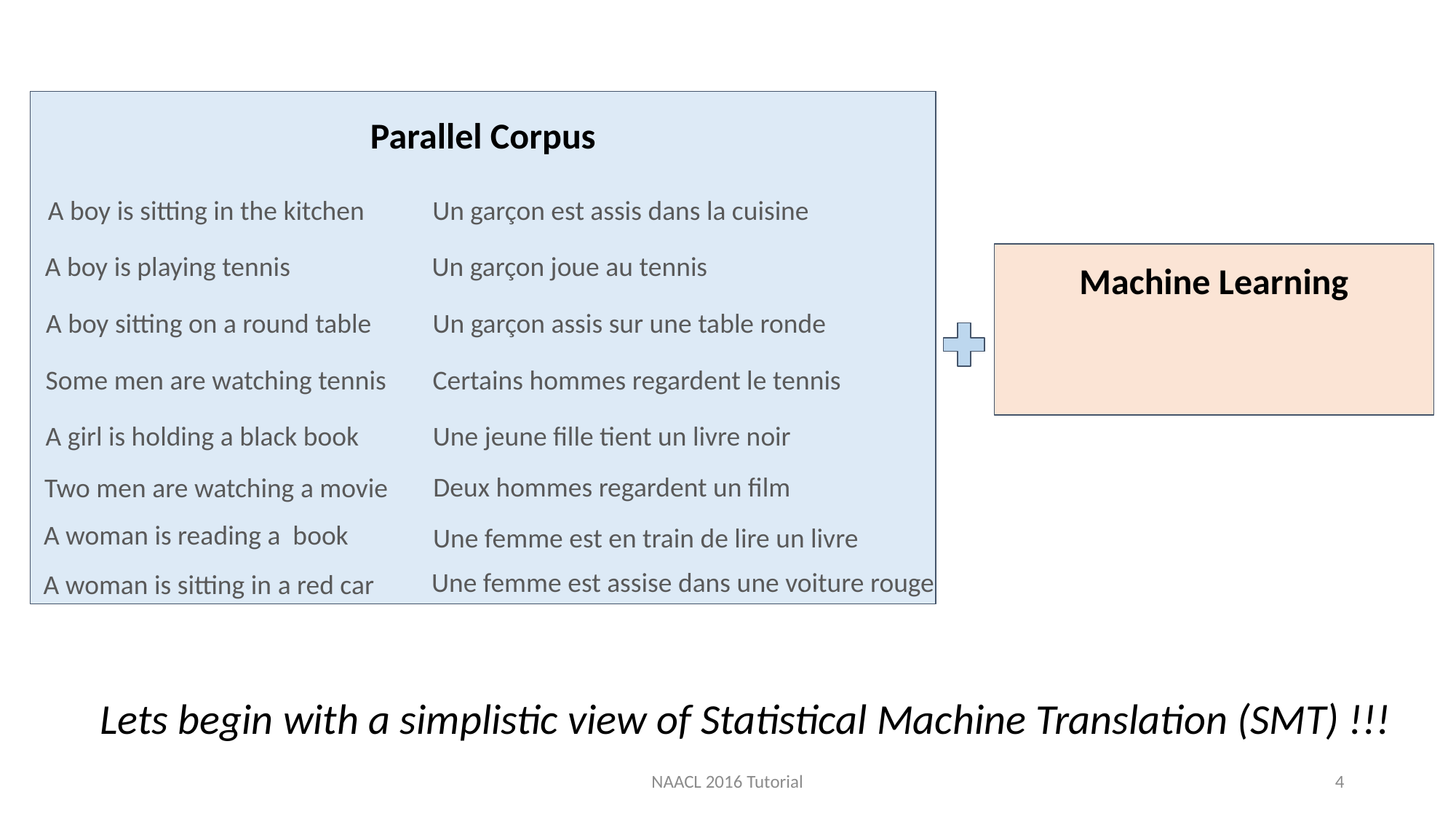

Parallel Corpus

A boy is sitting in the kitchen
Un garçon est assis dans la cuisine
A boy is playing tennis
Un garçon joue au tennis
Machine Learning

A boy sitting on a round table
Un garçon assis sur une table ronde

Some men are watching tennis
Certains hommes regardent le tennis
A girl is holding a black book
Une jeune fille tient un livre noir
Deux hommes regardent un film
Two men are watching a movie
A woman is reading a  book
Une femme est en train de lire un livre
Une femme est assise dans une voiture rouge
A woman is sitting in a red car
Lets begin with a simplistic view of Statistical Machine Translation (SMT) !!!
NAACL 2016 Tutorial
4